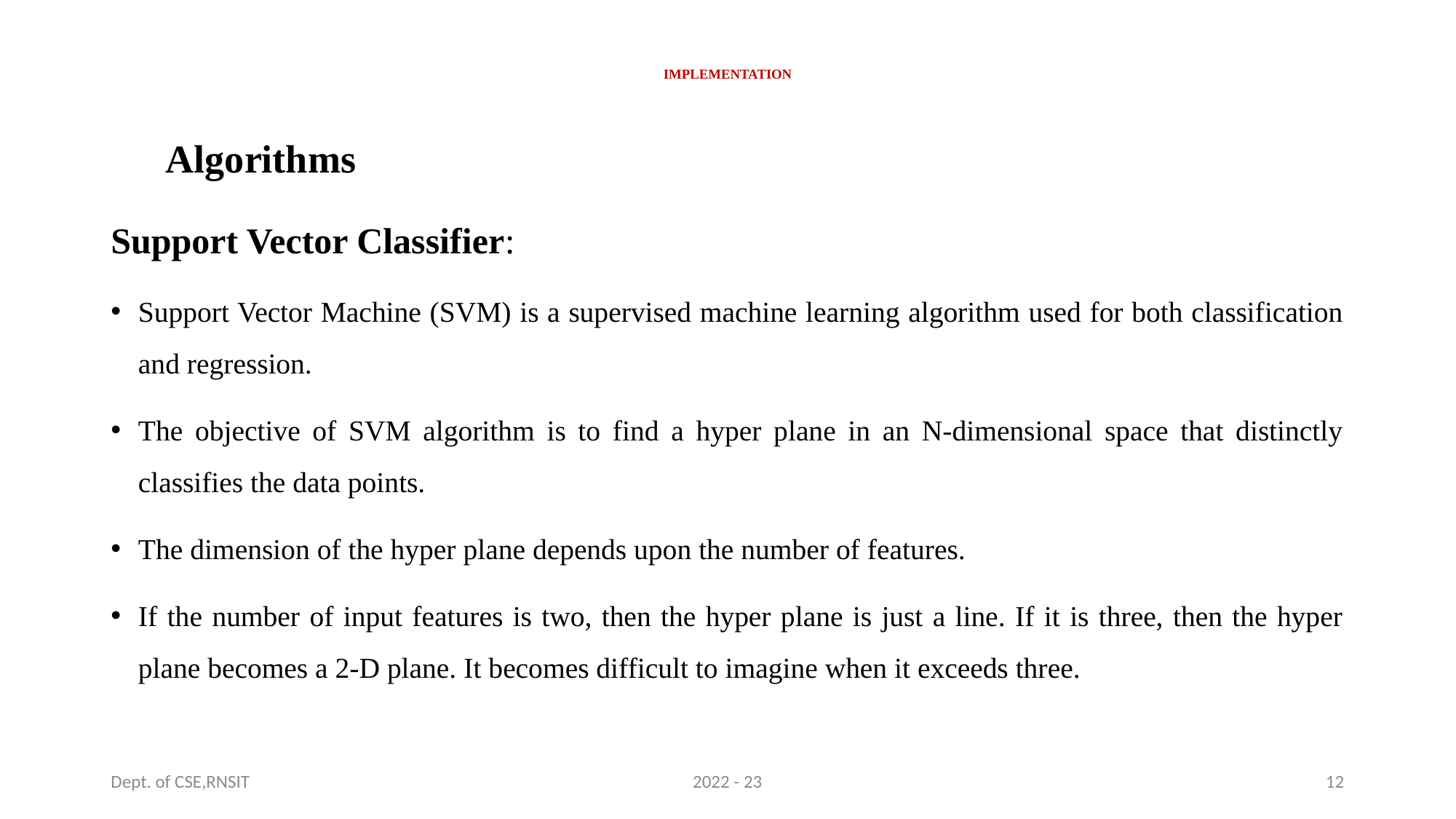

# IMPLEMENTATION
Algorithms
Support Vector Classifier:
Support Vector Machine (SVM) is a supervised machine learning algorithm used for both classification and regression.
The objective of SVM algorithm is to find a hyper plane in an N-dimensional space that distinctly classifies the data points.
The dimension of the hyper plane depends upon the number of features.
If the number of input features is two, then the hyper plane is just a line. If it is three, then the hyper plane becomes a 2-D plane. It becomes difficult to imagine when it exceeds three.
Dept. of CSE,RNSIT
2022 - 23
12